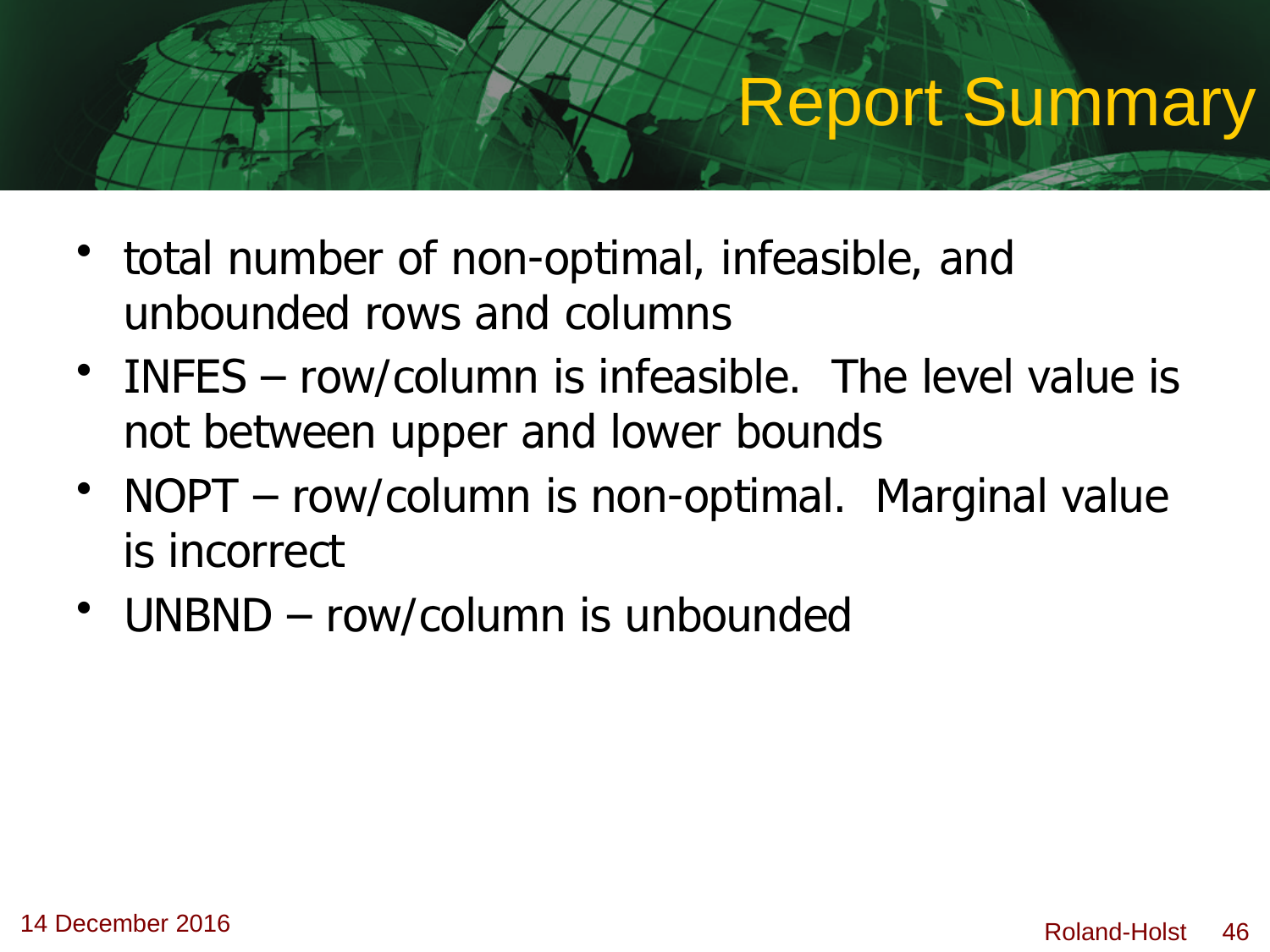

# Report Summary
total number of non-optimal, infeasible, and unbounded rows and columns
INFES – row/column is infeasible.  The level value is not between upper and lower bounds
NOPT – row/column is non-optimal.  Marginal value is incorrect
UNBND – row/column is unbounded